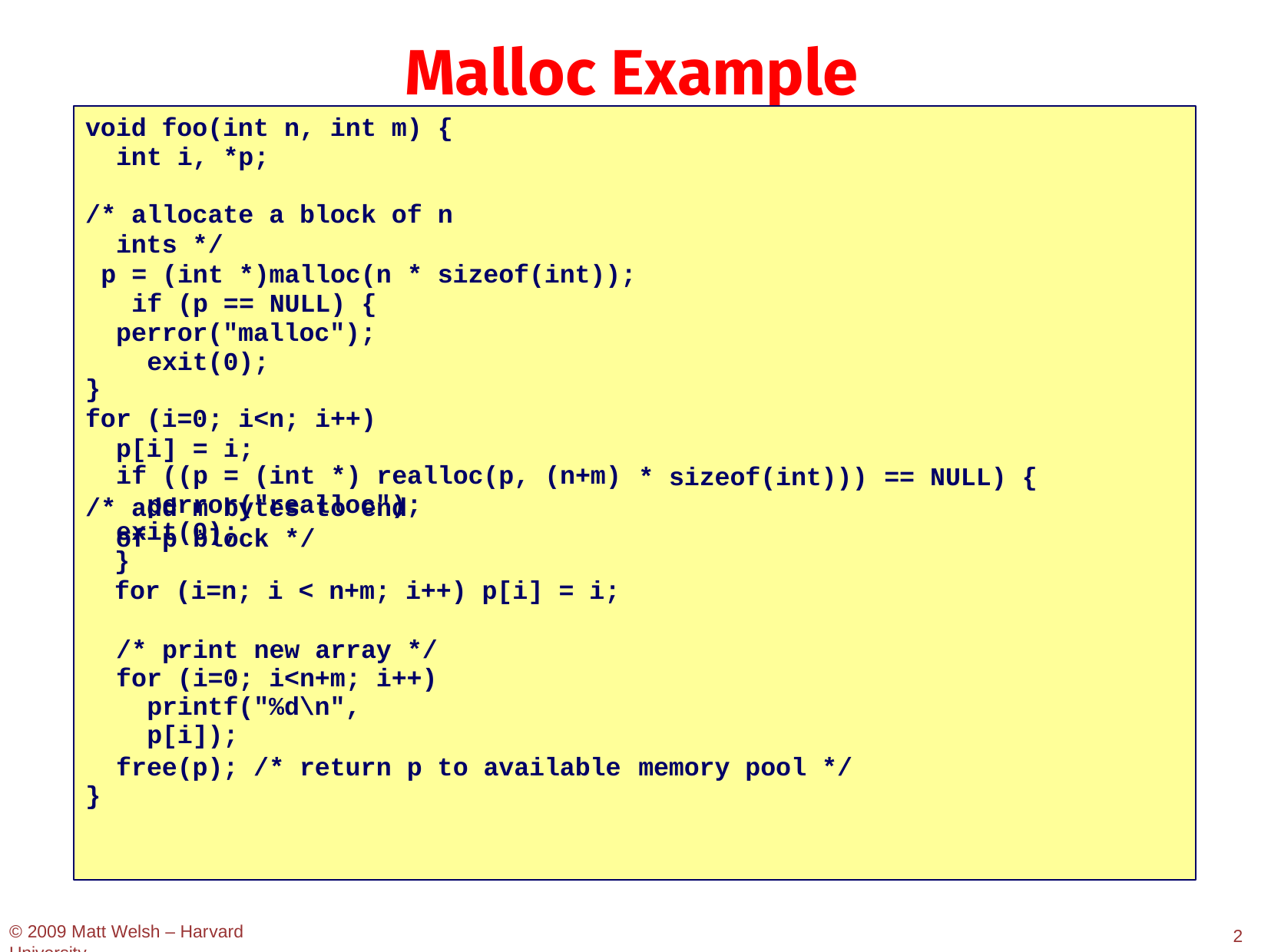

# Malloc Example

void foo(int n, int m) { int i, *p;

/* allocate a block of n ints */
p = (int *)malloc(n * sizeof(int)); if (p == NULL) {
perror("malloc"); exit(0);
}
for (i=0; i<n; i++) p[i] = i;

/* add m bytes to end of p block */
if ((p = (int *) realloc(p, (n+m) perror("realloc");
exit(0);
}
for (i=n; i < n+m; i++) p[i] = i;
* sizeof(int)))
== NULL) {
/* print new array */ for (i=0; i<n+m; i++)
printf("%d\n", p[i]);
free(p); /* return p to available
memory pool */
}
© 2009 Matt Welsh – Harvard University
2